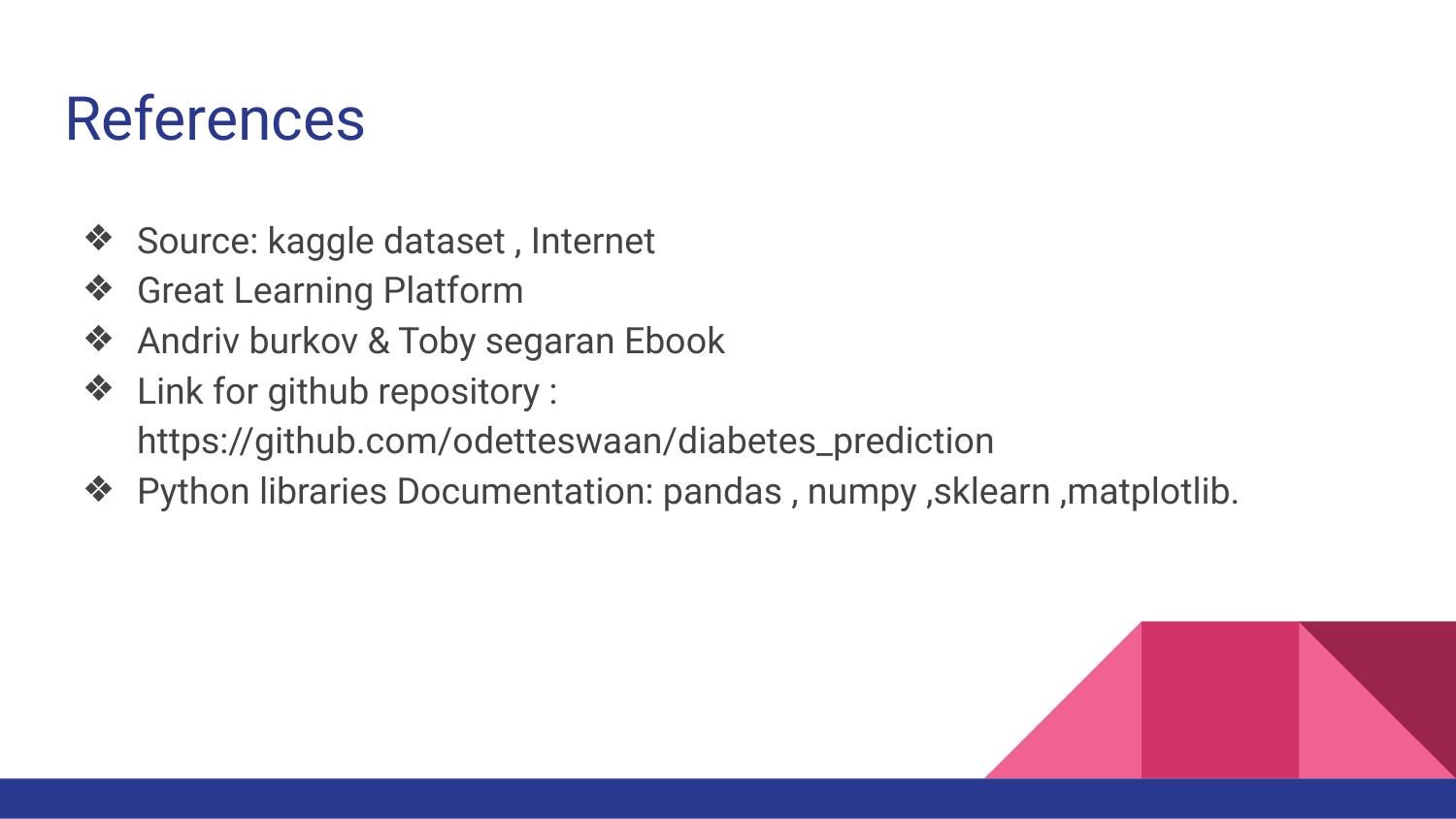

# References
Source: kaggle dataset , Internet
Great Learning Platform
Andriv burkov & Toby segaran Ebook
Link for github repository : https://github.com/odetteswaan/diabetes_prediction
Python libraries Documentation: pandas , numpy ,sklearn ,matplotlib.